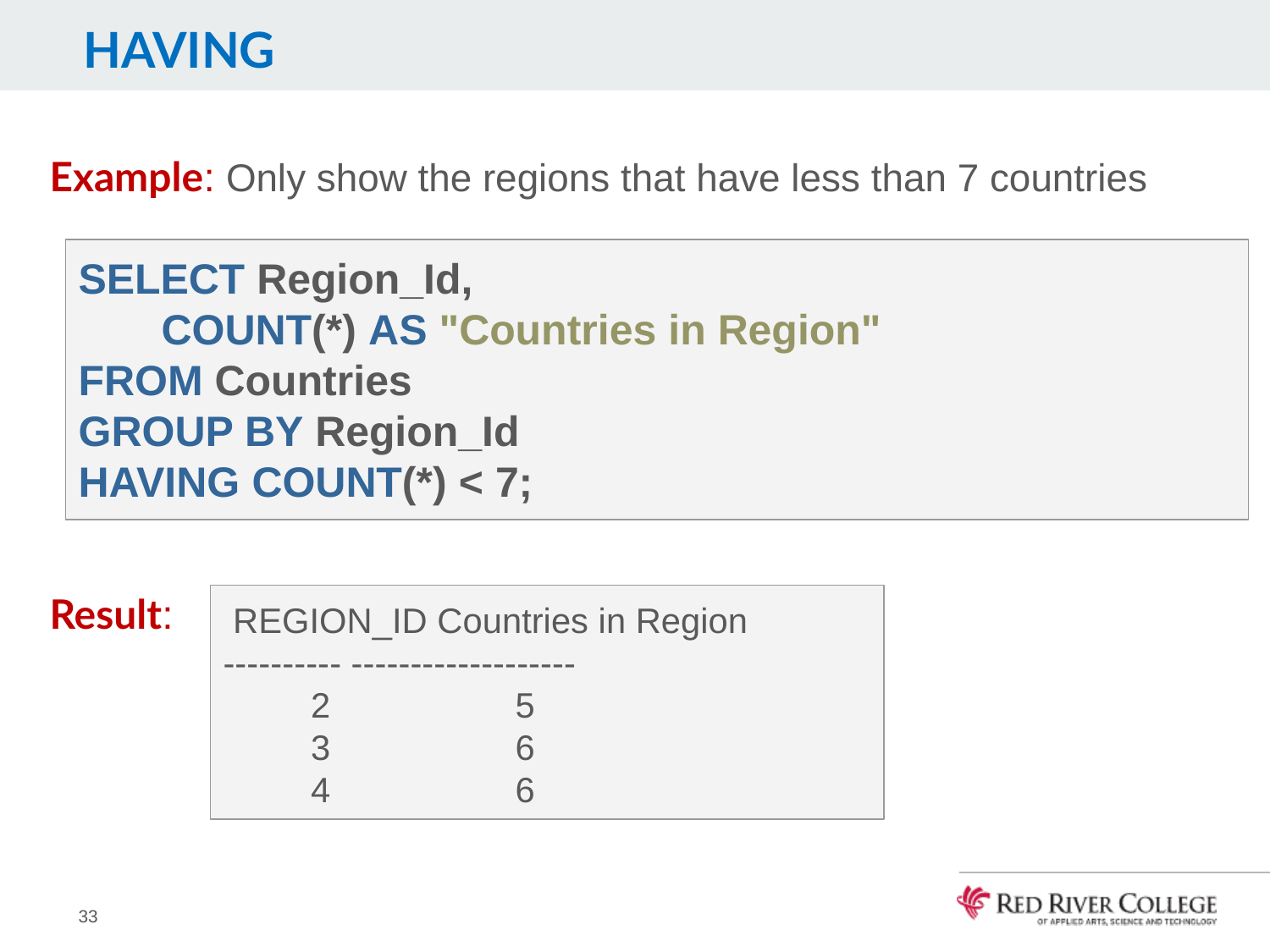

# HAVING
Example: Only show the regions that have less than 7 countries

Result:
SELECT Region_Id,
       COUNT(*) AS "Countries in Region"
FROM Countries
GROUP BY Region_Id
HAVING COUNT(*) < 7;
 REGION_ID Countries in Region
---------- -------------------
         2                   5
         3                   6
         4                   6
33